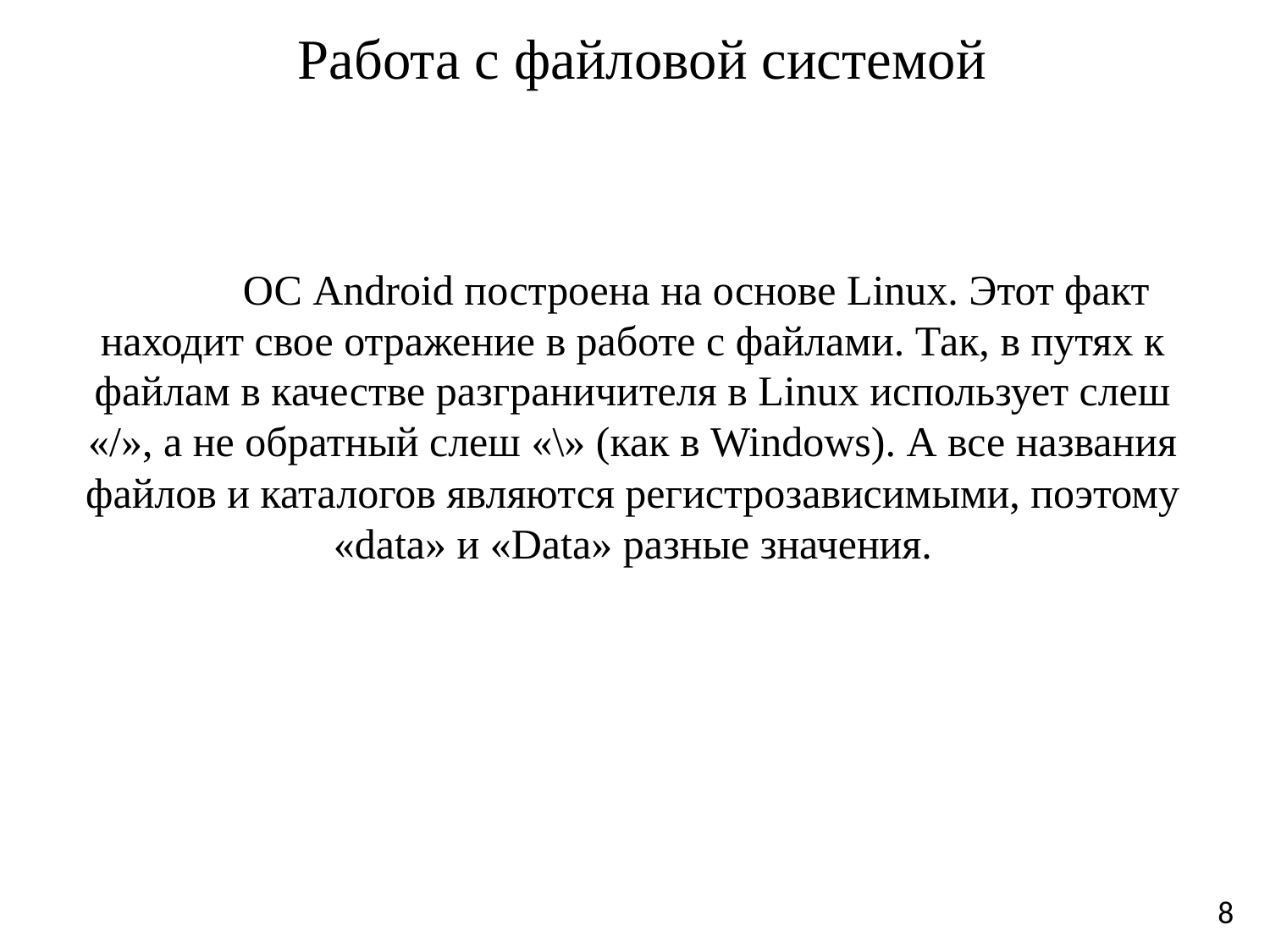

# Работа с файловой системой
	ОС Android построена на основе Linux. Этот факт находит свое отражение в работе с файлами. Так, в путях к файлам в качестве разграничителя в Linux использует слеш «/», а не обратный слеш «\» (как в Windows). А все названия файлов и каталогов являются регистрозависимыми, поэтому «data» и «Data» разные значения.
8